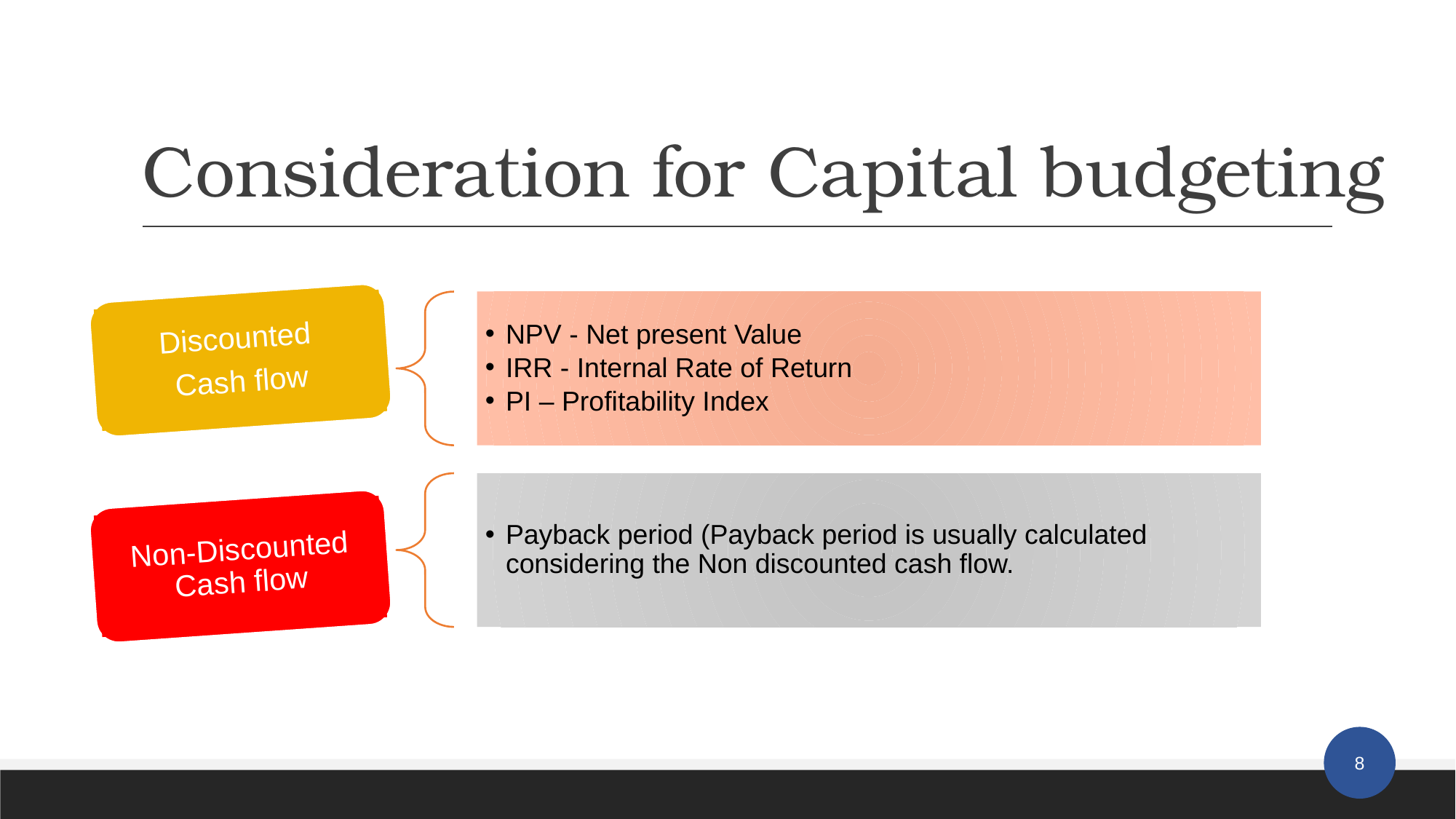

# Consideration for Capital budgeting

Discounted
Cash flow

Discounted
Cash Flow

NPV - Net present Value
IRR - Internal Rate of Return
PI – Profitability Index

Non-Discounted Cash flow

Payback period (Payback period is usually calculated considering the Non discounted cash flow.

Non-Discounted Cash flow

8